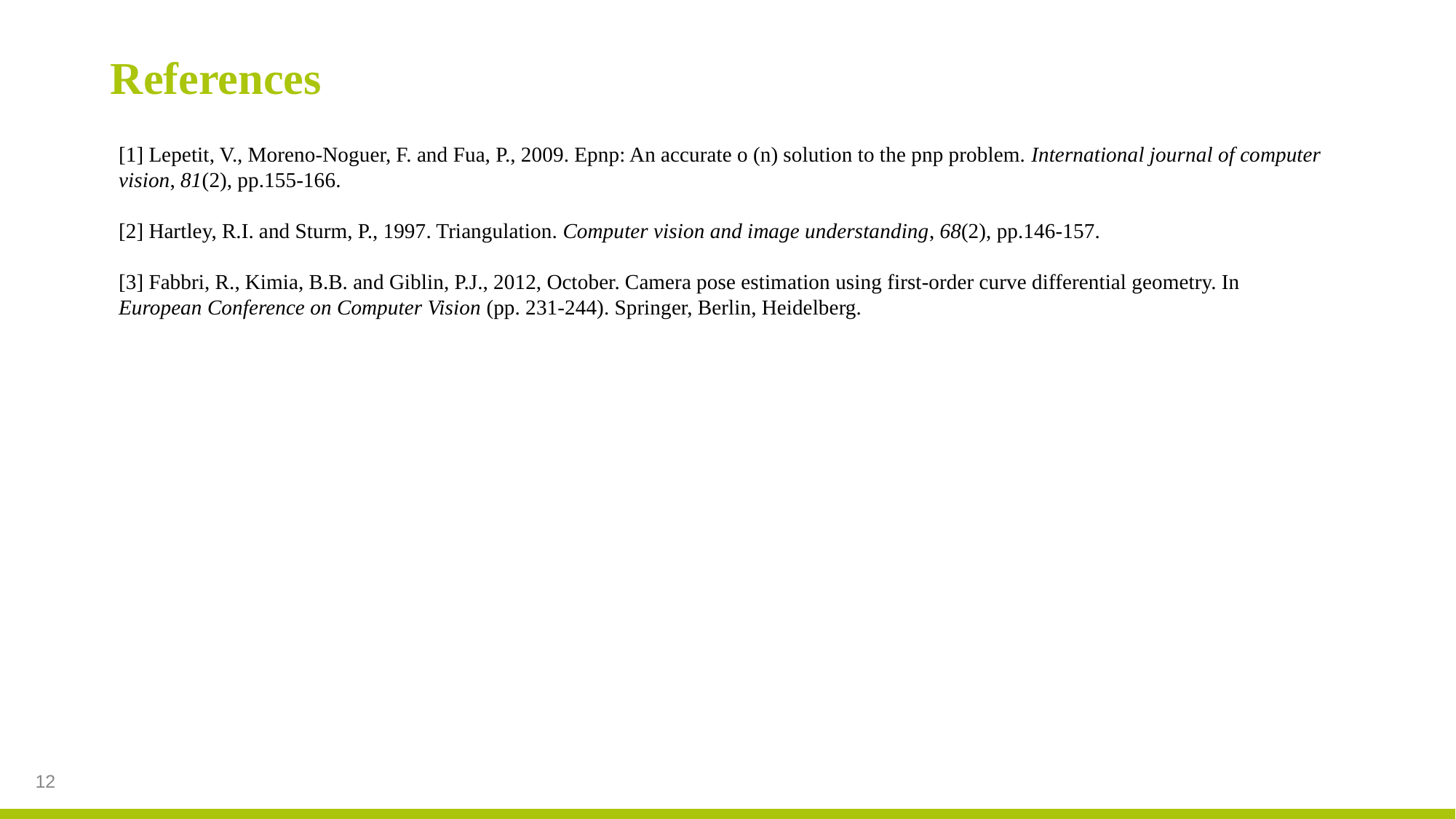

# References
[1] Lepetit, V., Moreno-Noguer, F. and Fua, P., 2009. Epnp: An accurate o (n) solution to the pnp problem. International journal of computer vision, 81(2), pp.155-166.

[2] Hartley, R.I. and Sturm, P., 1997. Triangulation. Computer vision and image understanding, 68(2), pp.146-157.

[3] Fabbri, R., Kimia, B.B. and Giblin, P.J., 2012, October. Camera pose estimation using first-order curve differential geometry. In European Conference on Computer Vision (pp. 231-244). Springer, Berlin, Heidelberg.
12